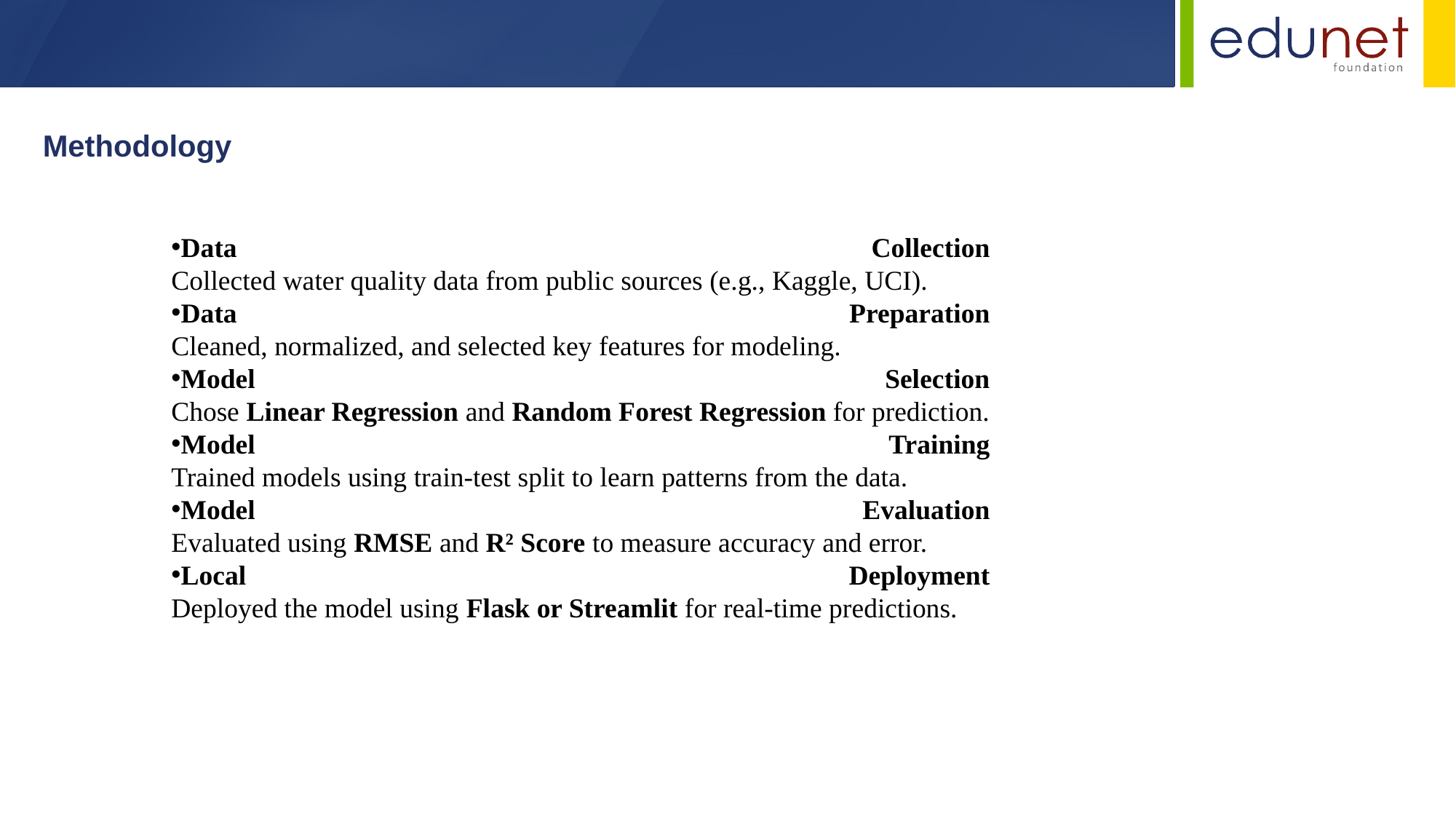

Data Collection
Collected water quality data from public sources (e.g., Kaggle, UCI).
Data Preparation
Cleaned, normalized, and selected key features for modeling.
Model Selection
Chose Linear Regression and Random Forest Regression for prediction.
Model Training
Trained models using train-test split to learn patterns from the data.
Model Evaluation
Evaluated using RMSE and R² Score to measure accuracy and error.
Local Deployment
Deployed the model using Flask or Streamlit for real-time predictions.
Methodology